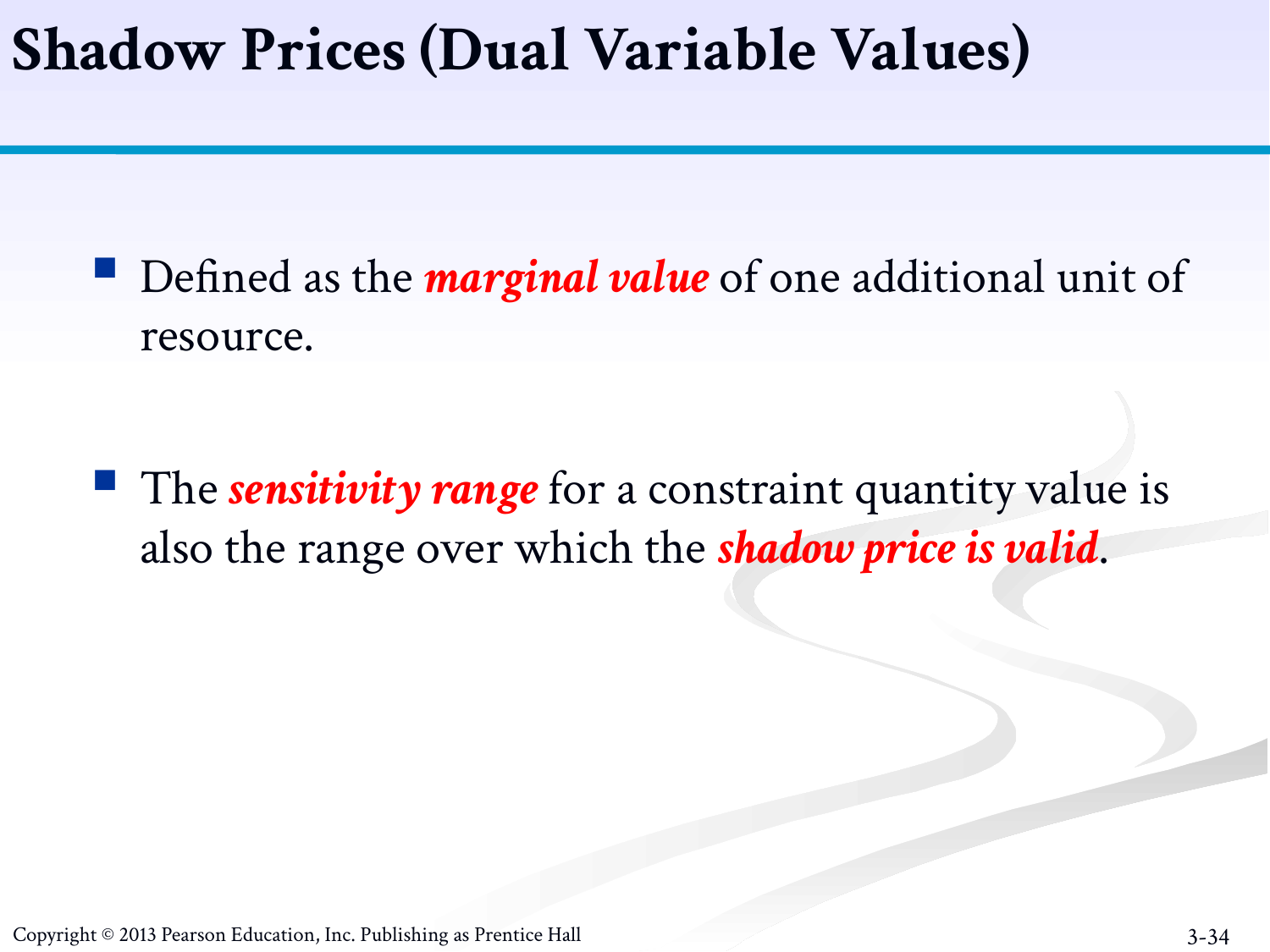

Shadow Prices (Dual Variable Values)

Defined as the marginal value of one additional unit of resource.

The sensitivity range for a constraint quantity value is also the range over which the shadow price is valid.
Copyright © 2013 Pearson Education, Inc. Publishing as Prentice Hall